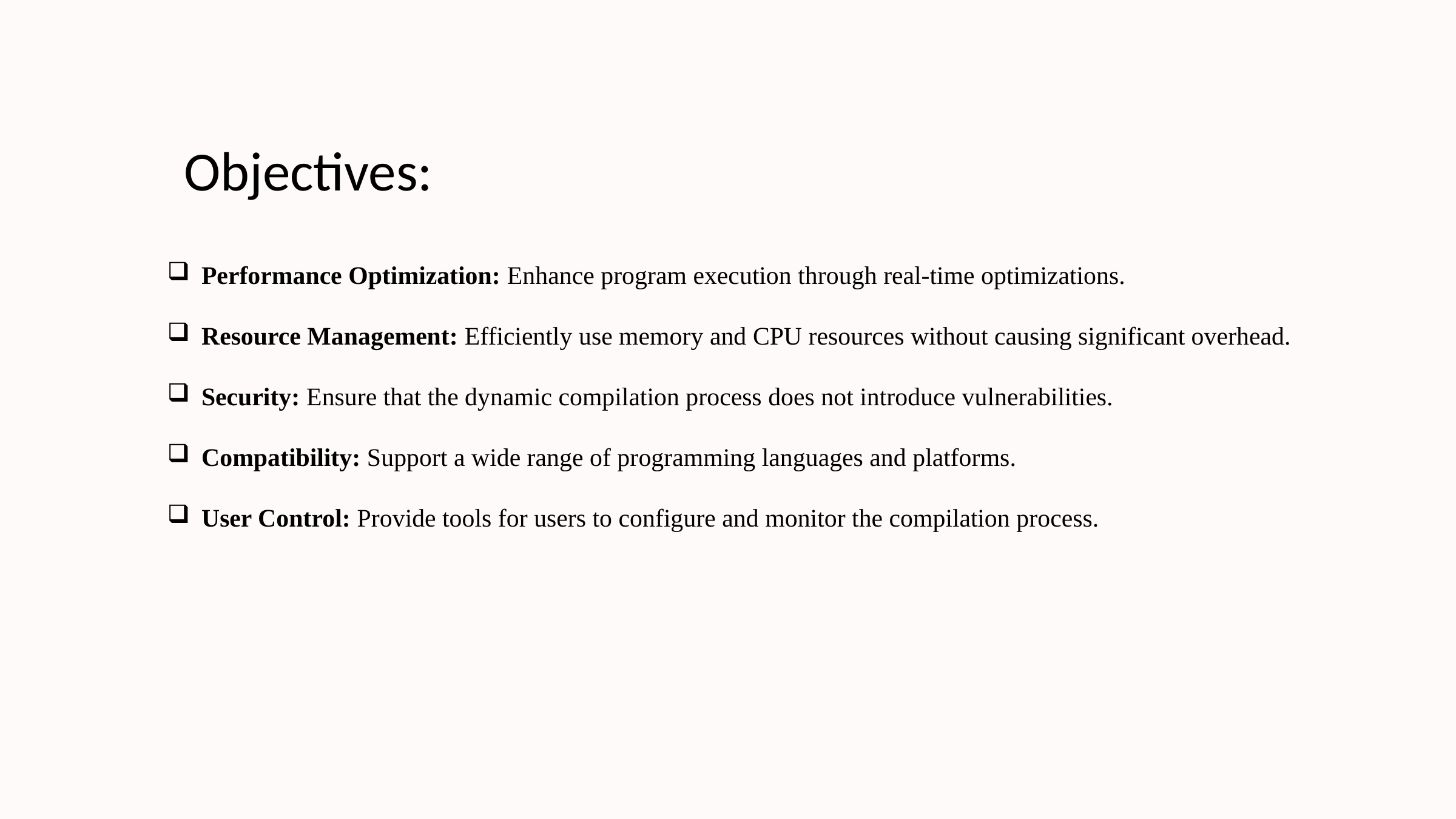

Objectives:

Performance Optimization: Enhance program execution through real-time optimizations.

Resource Management: Efficiently use memory and CPU resources without causing significant overhead.

Security: Ensure that the dynamic compilation process does not introduce vulnerabilities.

Compatibility: Support a wide range of programming languages and platforms.

User Control: Provide tools for users to configure and monitor the compilation process.